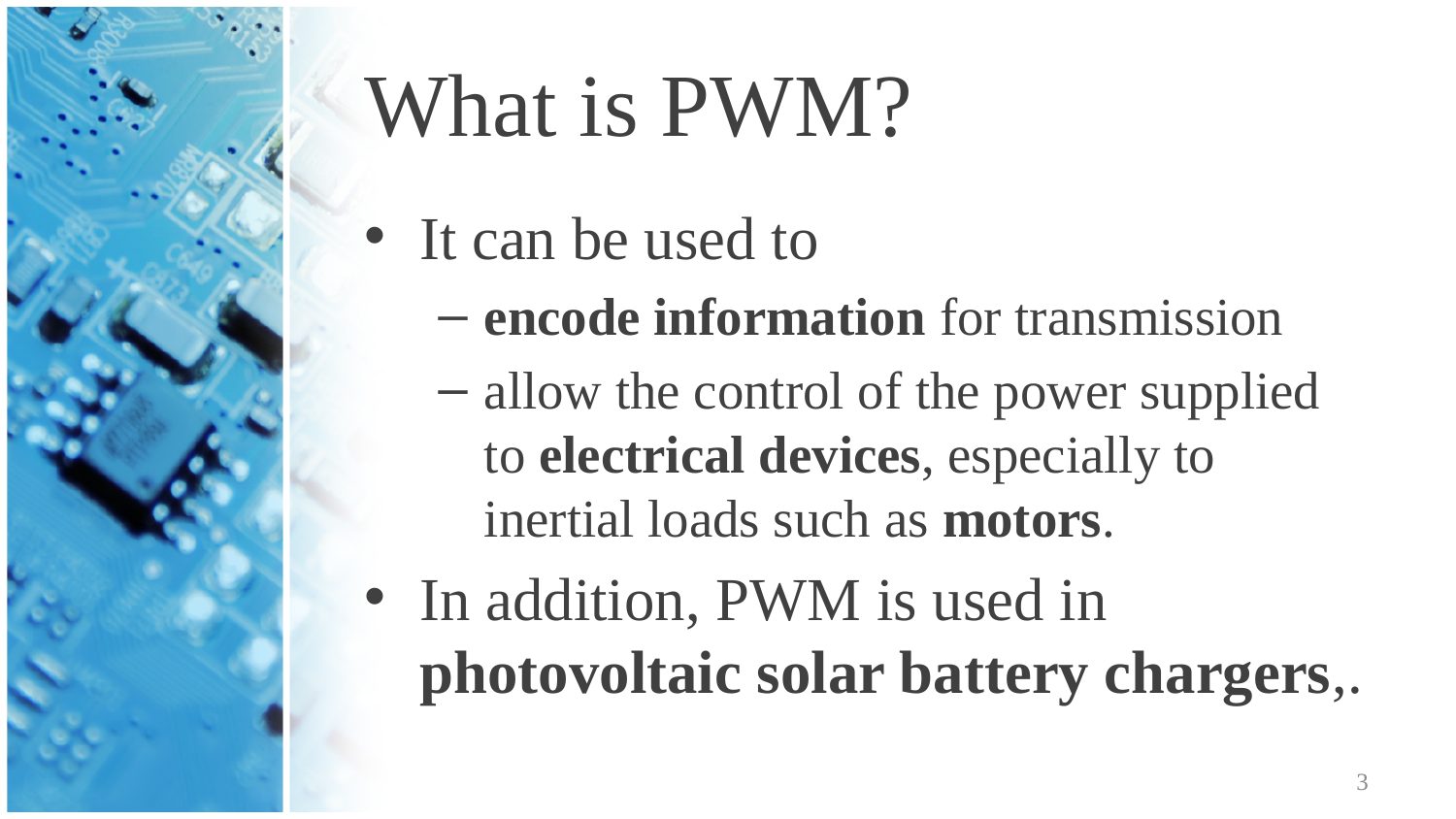

# What is PWM?
It can be used to
encode information for transmission
allow the control of the power supplied to electrical devices, especially to inertial loads such as motors.
In addition, PWM is used in photovoltaic solar battery chargers,.
3